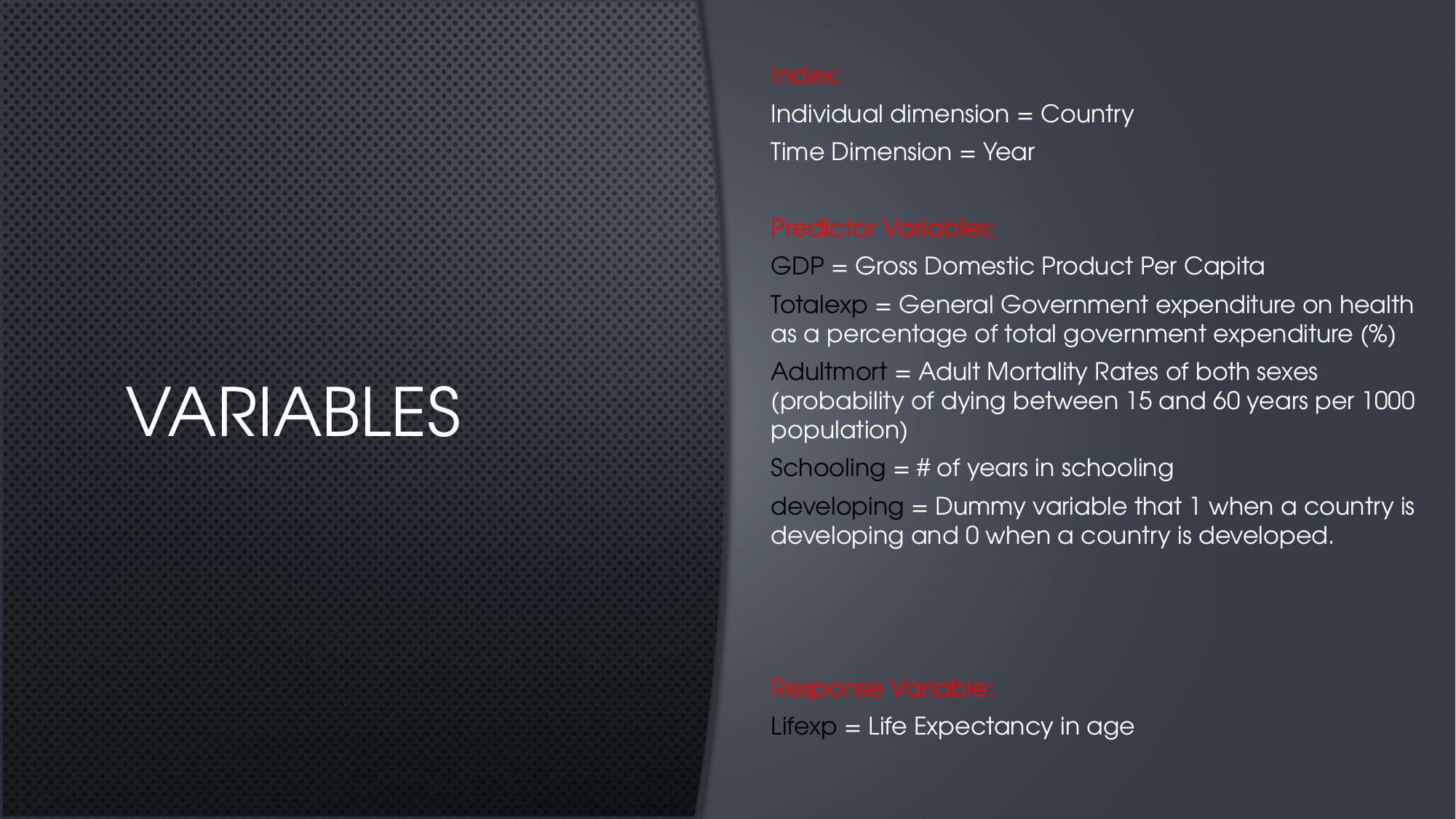

Index:
Individual dimension = Country
Time Dimension = Year

Predictor Variables:
GDP = Gross Domestic Product Per Capita
Totalexp = General Government expenditure on health as a percentage of total government expenditure (%)
Adultmort = Adult Mortality Rates of both sexes (probability of dying between 15 and 60 years per 1000 population)
Schooling = # of years in schooling
developing = Dummy variable that 1 when a country is developing and 0 when a country is developed.

Response Variable:
Lifexp = Life Expectancy in age

# Variables